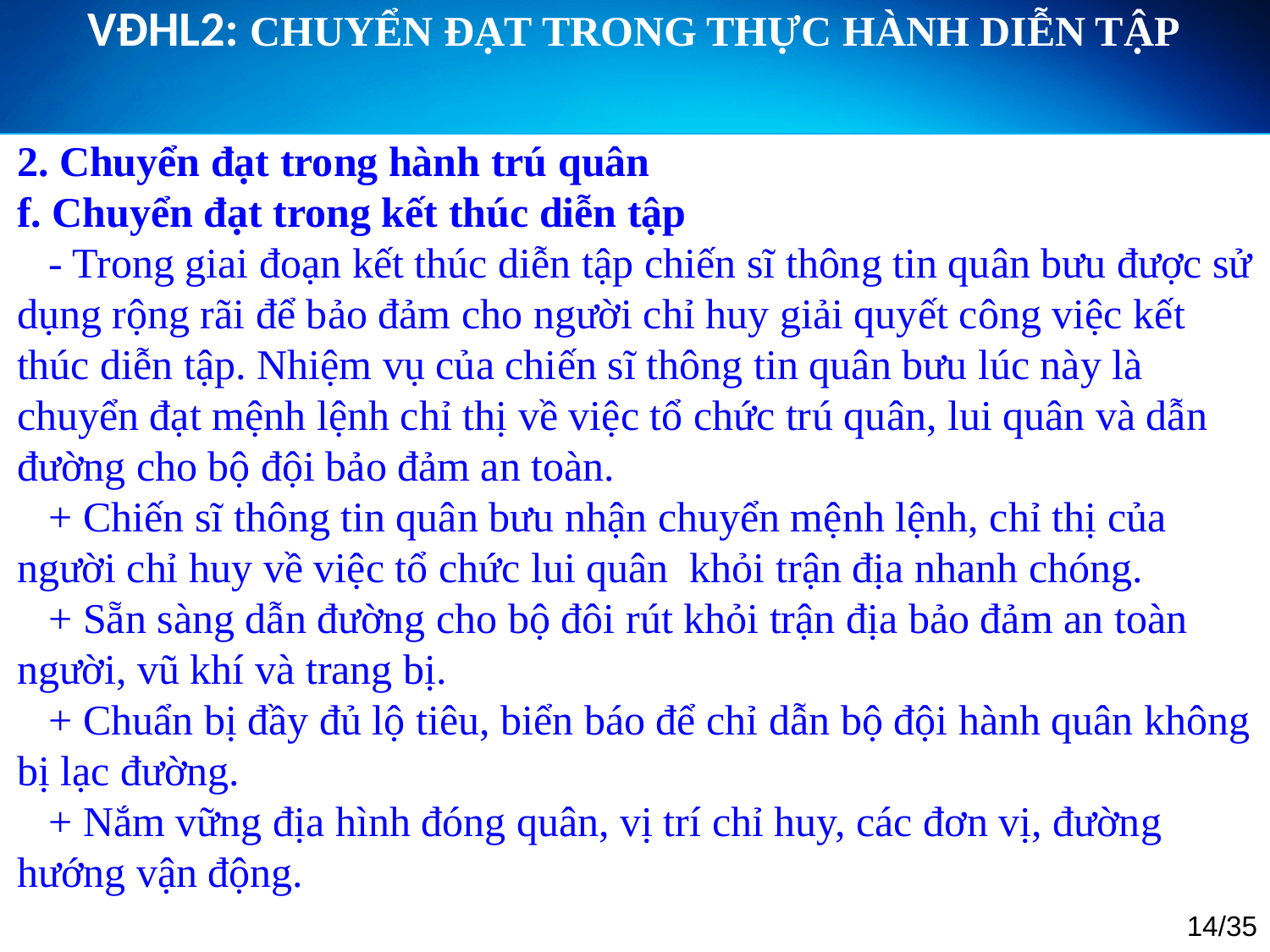

VĐHL2: CHUYỂN ĐẠT TRONG THỰC HÀNH DIỄN TẬP
2. Chuyển đạt trong hành trú quân
f. Chuyển đạt trong kết thúc diễn tập
   - Trong giai đoạn kết thúc diễn tập chiến sĩ thông tin quân bưu được sử dụng rộng rãi để bảo đảm cho người chỉ huy giải quyết công việc kết thúc diễn tập. Nhiệm vụ của chiến sĩ thông tin quân bưu lúc này là chuyển đạt mệnh lệnh chỉ thị về việc tổ chức trú quân, lui quân và dẫn đường cho bộ đội bảo đảm an toàn.
   + Chiến sĩ thông tin quân bưu nhận chuyển mệnh lệnh, chỉ thị của người chỉ huy về việc tổ chức lui quân  khỏi trận địa nhanh chóng.
   + Sẵn sàng dẫn đường cho bộ đôi rút khỏi trận địa bảo đảm an toàn người, vũ khí và trang bị.
   + Chuẩn bị đầy đủ lộ tiêu, biển báo để chỉ dẫn bộ đội hành quân không bị lạc đường.
   + Nắm vững địa hình đóng quân, vị trí chỉ huy, các đơn vị, đường hướng vận động.

14/35